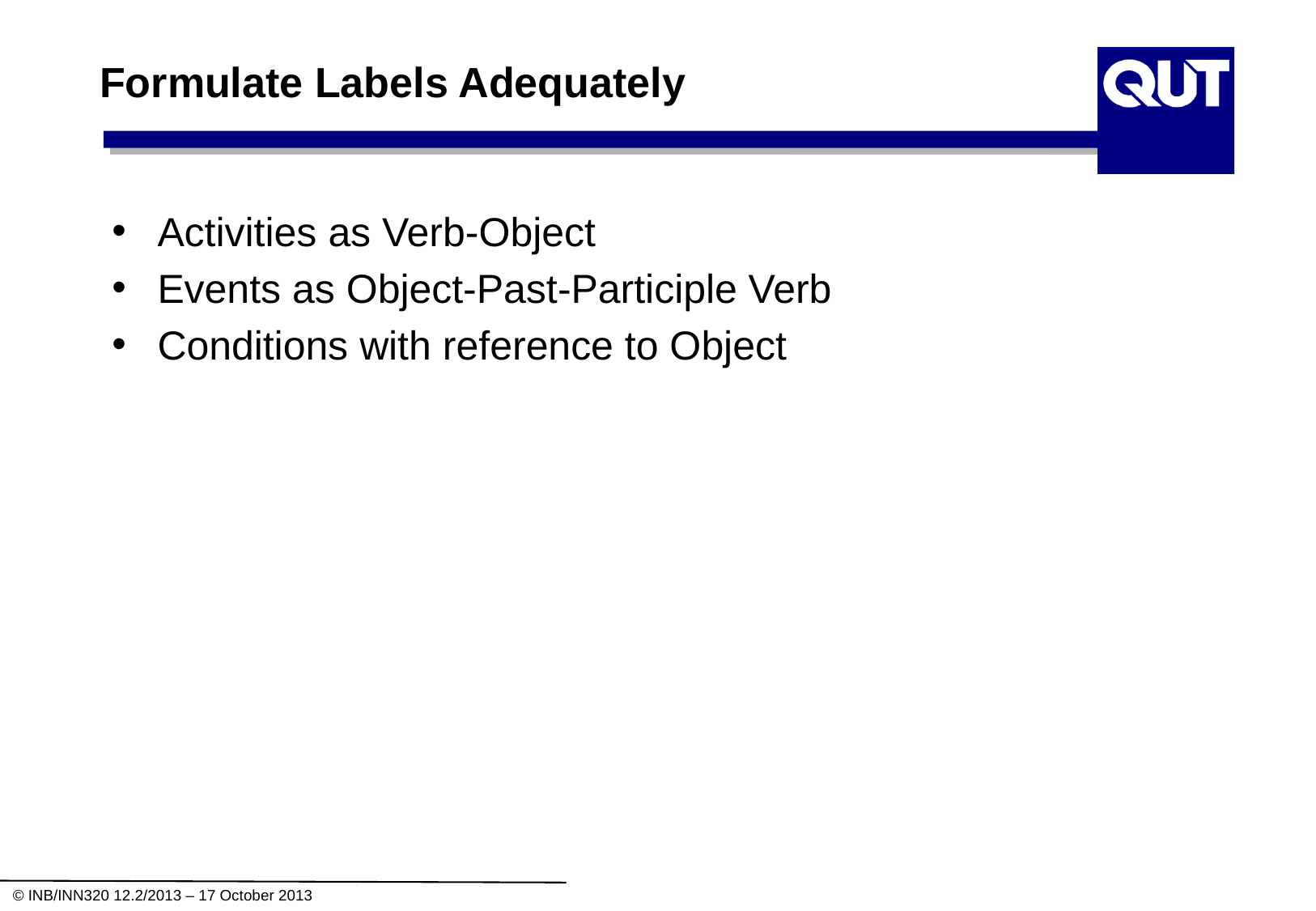

# Formulate Labels Adequately
Activities as Verb-Object
Events as Object-Past-Participle Verb
Conditions with reference to Object